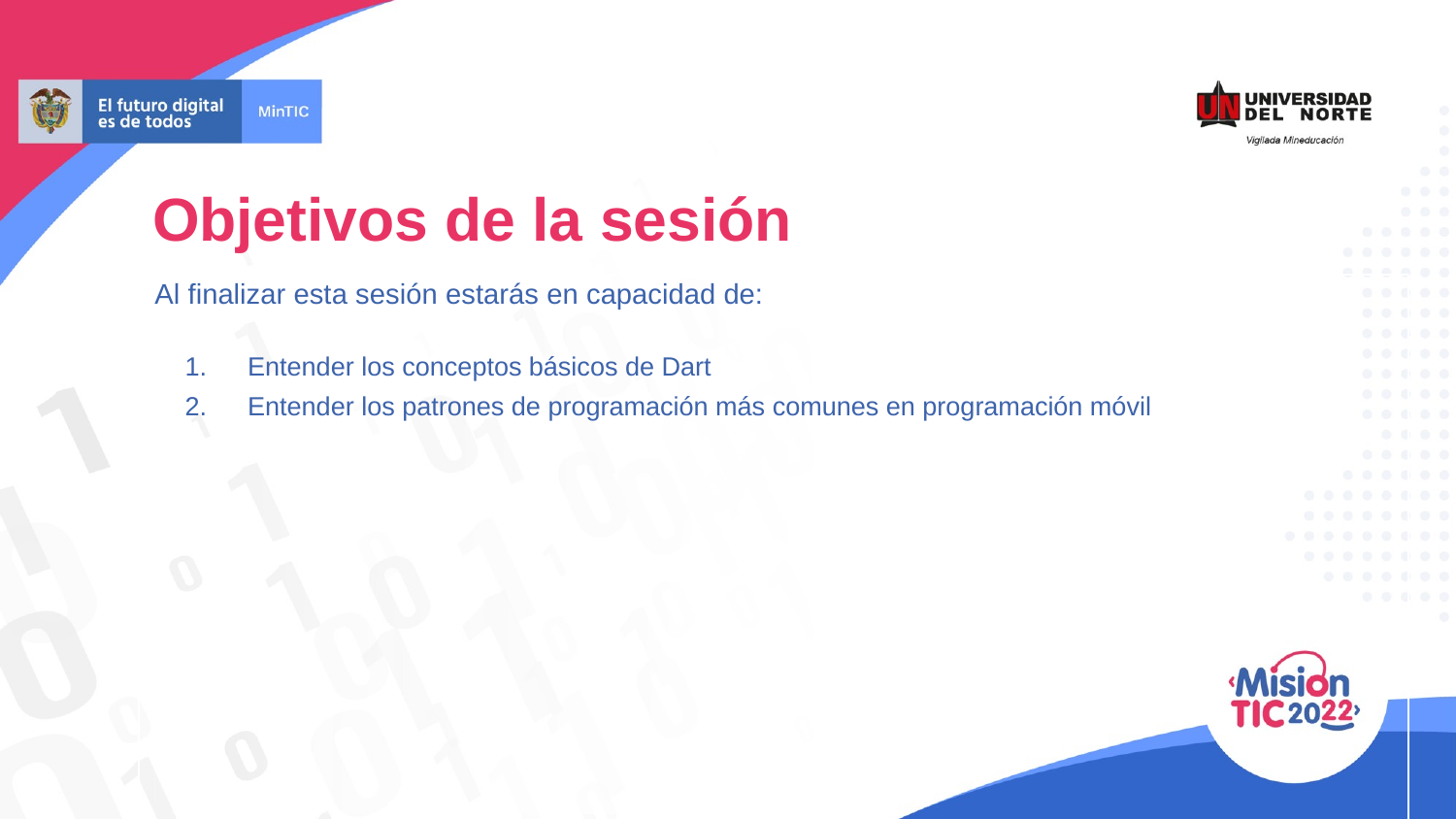

# Objetivos de la sesión
  Al finalizar esta sesión estarás en capacidad de:

Entender los conceptos básicos de Dart
Entender los patrones de programación más comunes en programación móvil